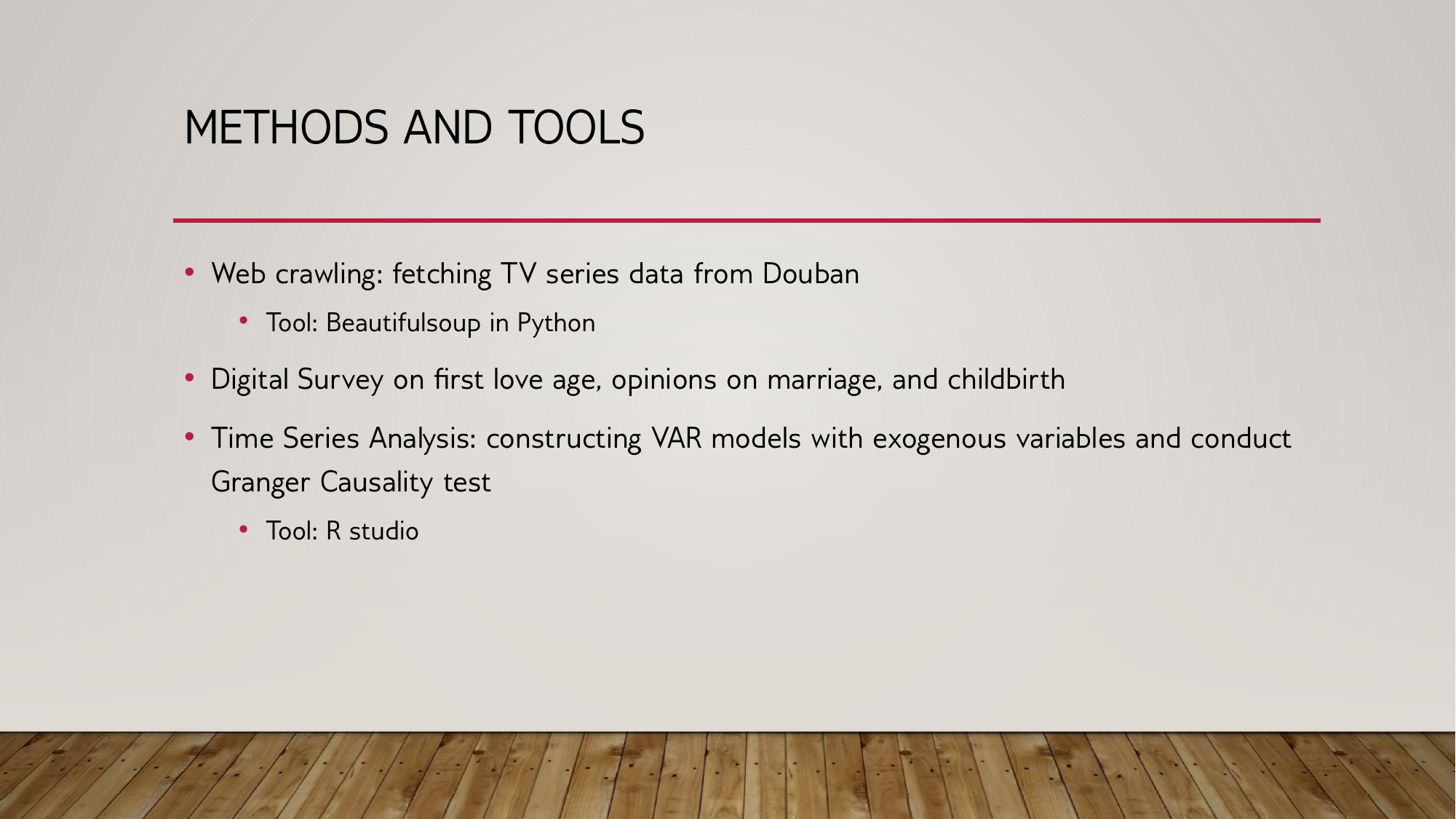

# Methods and tools
Web crawling: fetching TV series data from Douban
Tool: Beautifulsoup in Python
Digital Survey on first love age, opinions on marriage, and childbirth
Time Series Analysis: constructing VAR models with exogenous variables and conduct Granger Causality test
Tool: R studio